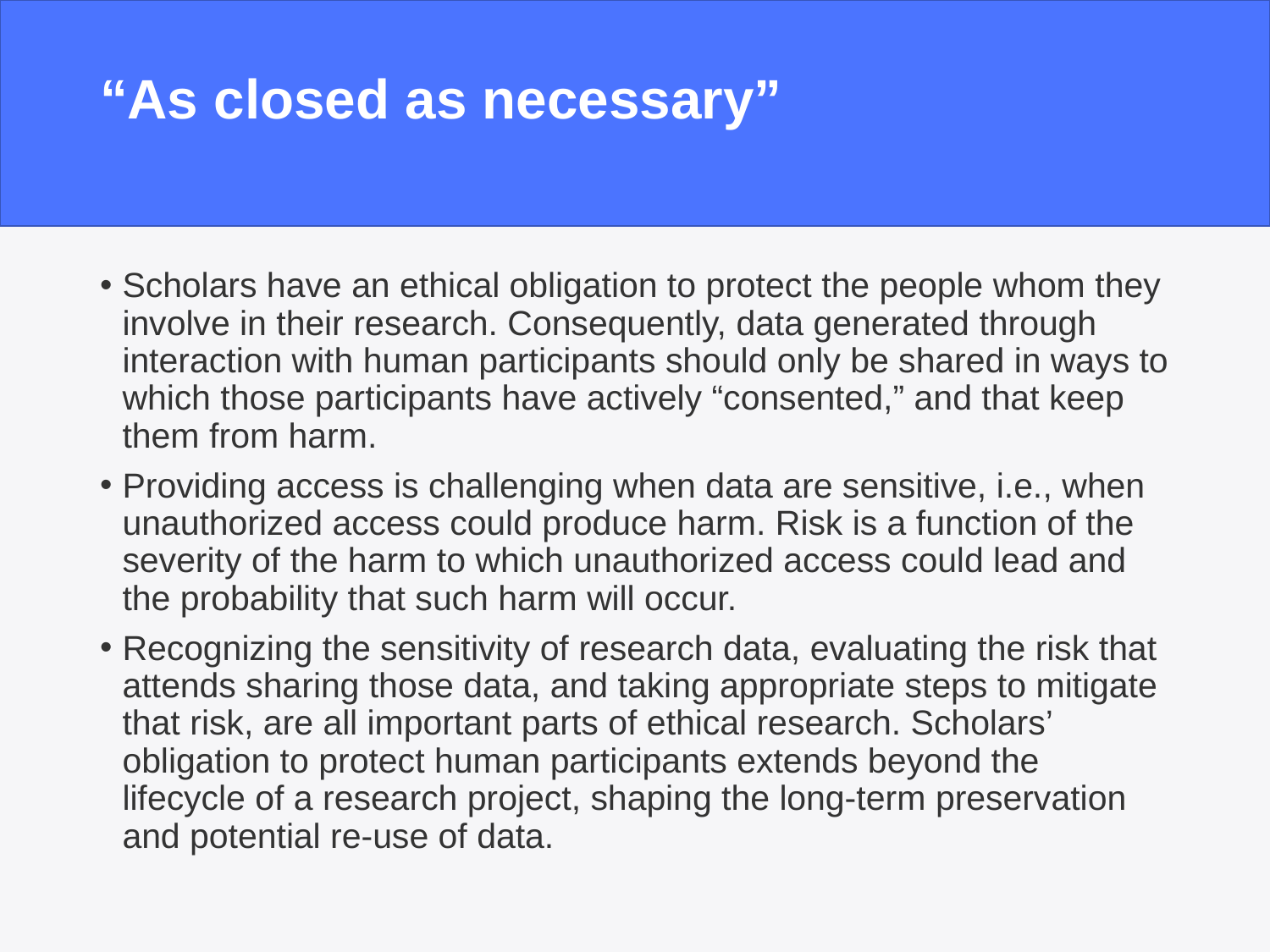

# “As closed as necessary”
Scholars have an ethical obligation to protect the people whom they involve in their research. Consequently, data generated through interaction with human participants should only be shared in ways to which those participants have actively “consented,” and that keep them from harm.
Providing access is challenging when data are sensitive, i.e., when unauthorized access could produce harm. Risk is a function of the severity of the harm to which unauthorized access could lead and the probability that such harm will occur.
Recognizing the sensitivity of research data, evaluating the risk that attends sharing those data, and taking appropriate steps to mitigate that risk, are all important parts of ethical research. Scholars’ obligation to protect human participants extends beyond the lifecycle of a research project, shaping the long-term preservation and potential re-use of data.